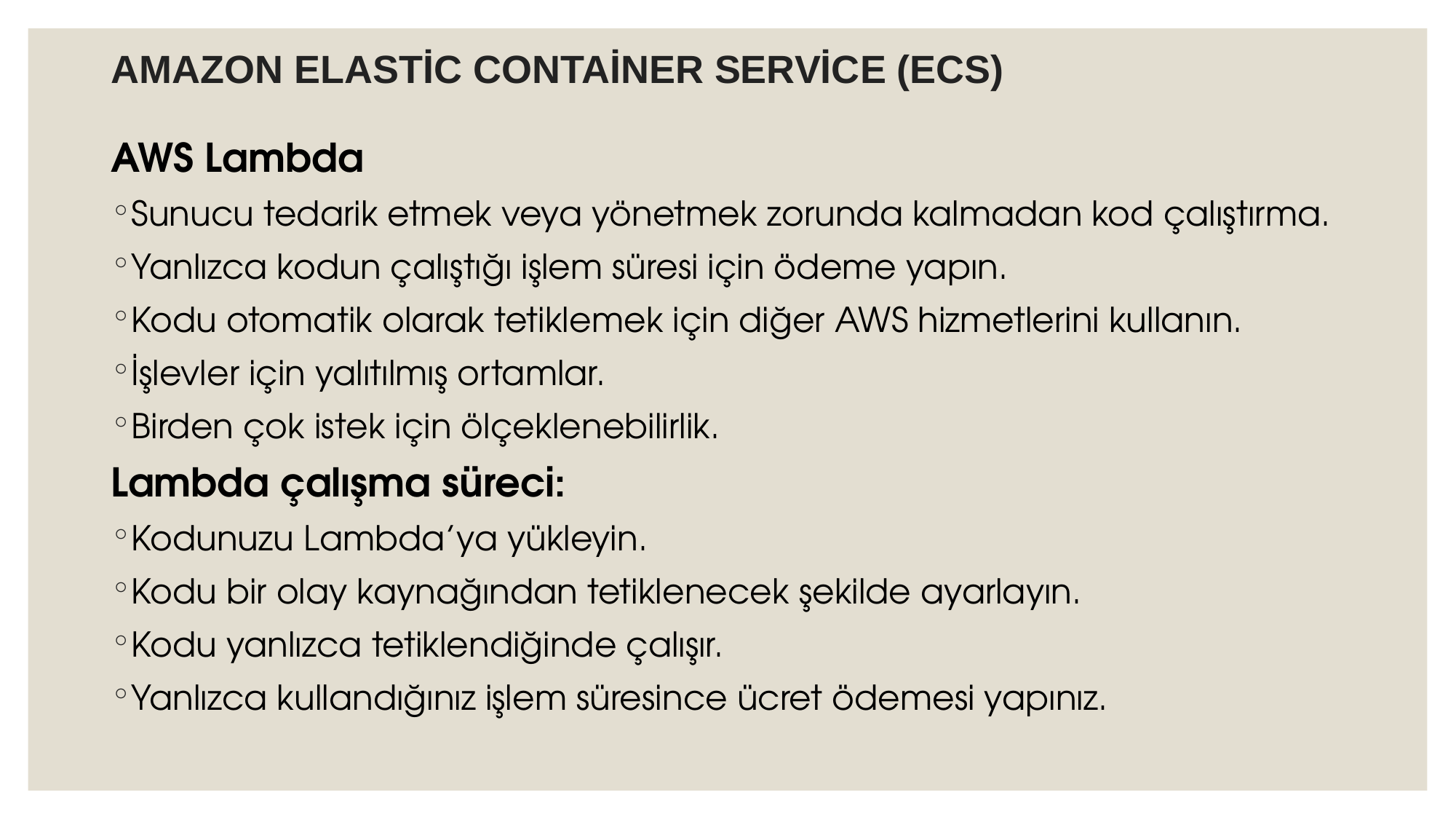

# AMAZON ELASTİC CONTAİNER SERVİCE (ECS)
AWS Lambda
Sunucu tedarik etmek veya yönetmek zorunda kalmadan kod çalıştırma.
Yanlızca kodun çalıştığı işlem süresi için ödeme yapın.
Kodu otomatik olarak tetiklemek için diğer AWS hizmetlerini kullanın.
İşlevler için yalıtılmış ortamlar.
Birden çok istek için ölçeklenebilirlik.
Lambda çalışma süreci:
Kodunuzu Lambda’ya yükleyin.
Kodu bir olay kaynağından tetiklenecek şekilde ayarlayın.
Kodu yanlızca tetiklendiğinde çalışır.
Yanlızca kullandığınız işlem süresince ücret ödemesi yapınız.